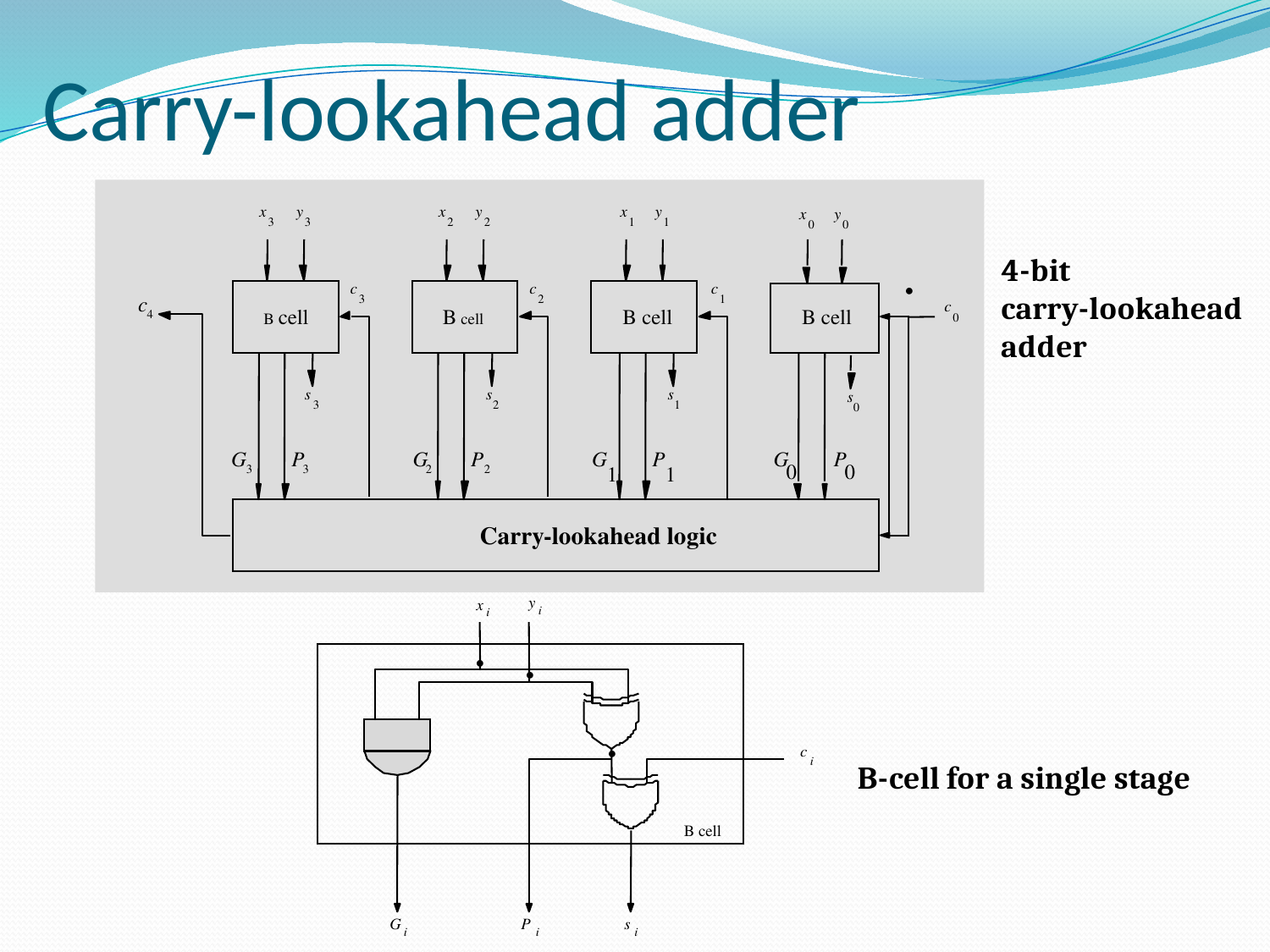

# Carry-lookahead adder

x
y
x
y
x
y
x
y
3
3
2
2
1
1
0
0
.

c
c
c

c
3
2
1
c
B cell
B cell
B cell
B cell
4
0

s
s
s
s
3
2
1
0
G
P
G
P
G
P
G
P
0
0
3
3
2
2
1
1

Carry-lookahead logic

4-bit
carry-lookahead
adder
y
x
i
i
.
.

.

c

i

B cell

G
P
s
i
i
i
B-cell for a single stage